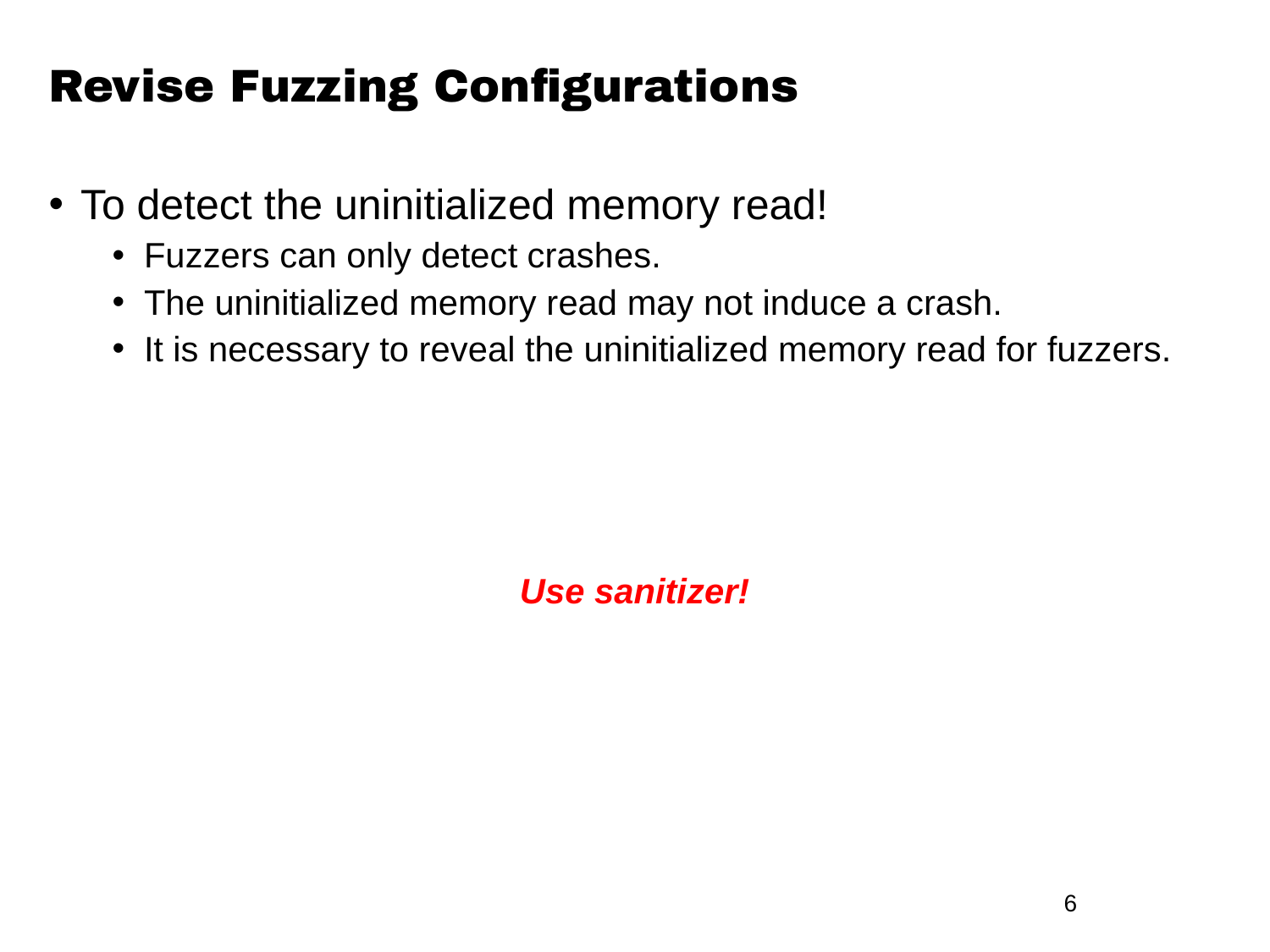

# Revise Fuzzing Configurations
To detect the uninitialized memory read!
Fuzzers can only detect crashes.
The uninitialized memory read may not induce a crash.
It is necessary to reveal the uninitialized memory read for fuzzers.
Use sanitizer!